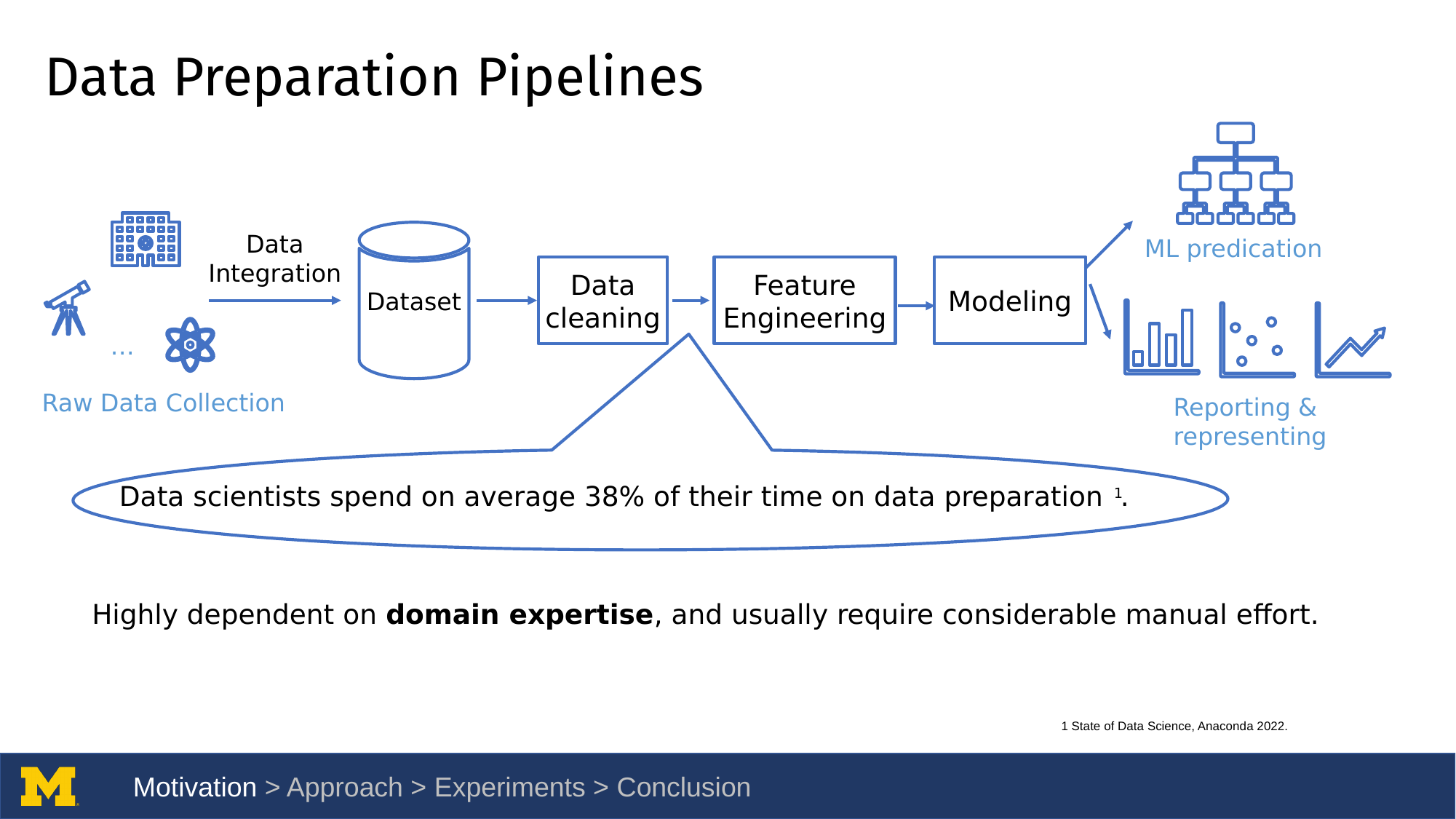

# Data Preparation Pipelines

Dataset
Data Integration
ML predication
Data cleaning
Feature Engineering
Modeling

…
Raw Data Collection
Reporting & representing

Data scientists spend on average 38% of their time on data preparation  .
1
Highly dependent on domain expertise, and usually require considerable manual effort.
1 State of Data Science, Anaconda 2022.
Motivation > Approach > Experiments > Conclusion